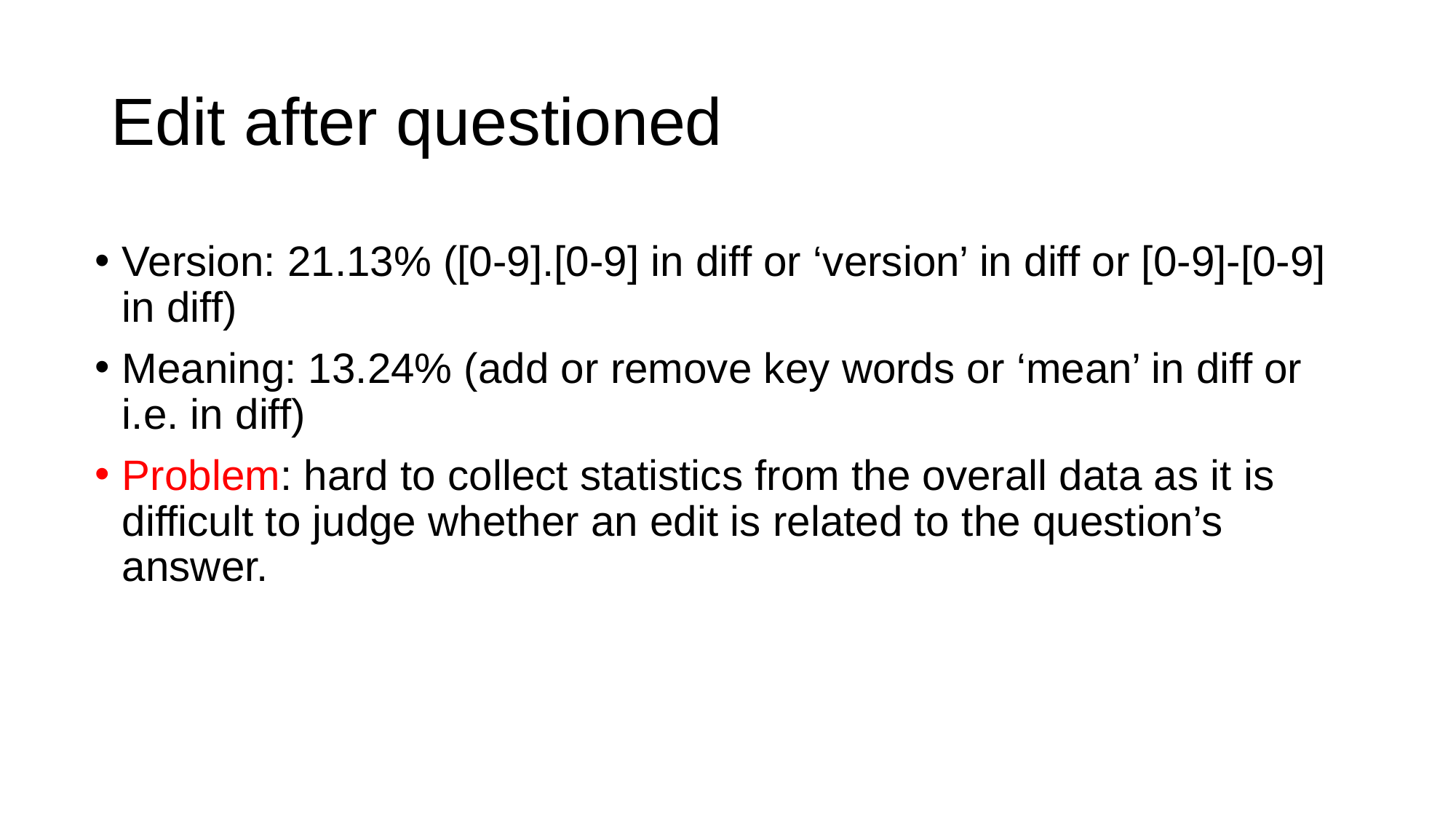

# Edit after questioned

Version: 21.13% ([0-9].[0-9] in diff or ‘version’ in diff or [0-9]-[0-9] in diff)
Meaning: 13.24% (add or remove key words or ‘mean’ in diff or i.e. in diff)
Problem: hard to collect statistics from the overall data as it is difficult to judge whether an edit is related to the question’s answer.